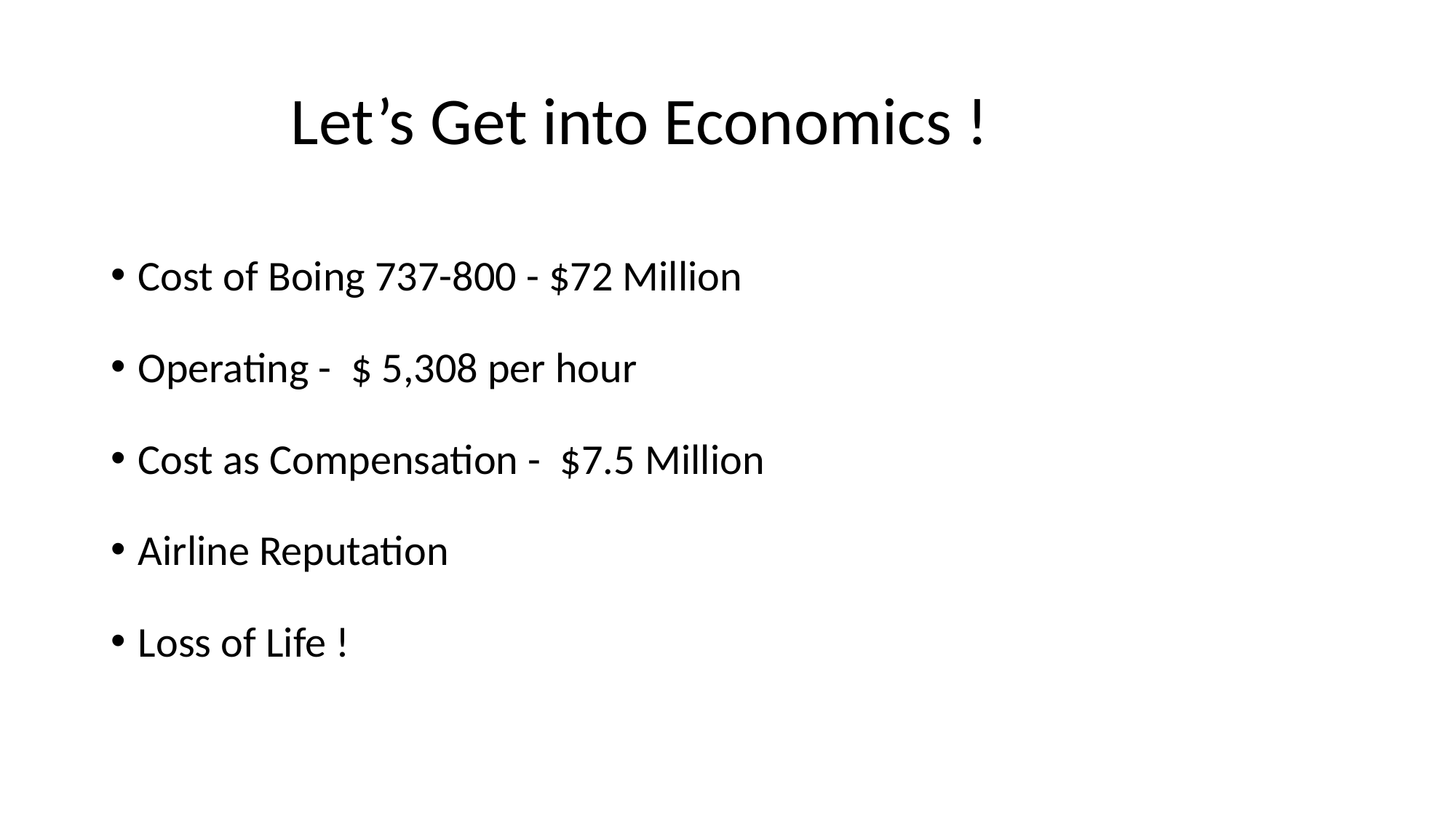

# Let’s Get into Economics !
Cost of Boing 737-800 - $72 Million
Operating -  $ 5,308 per hour
Cost as Compensation -  $7.5 Million
Airline Reputation
Loss of Life !